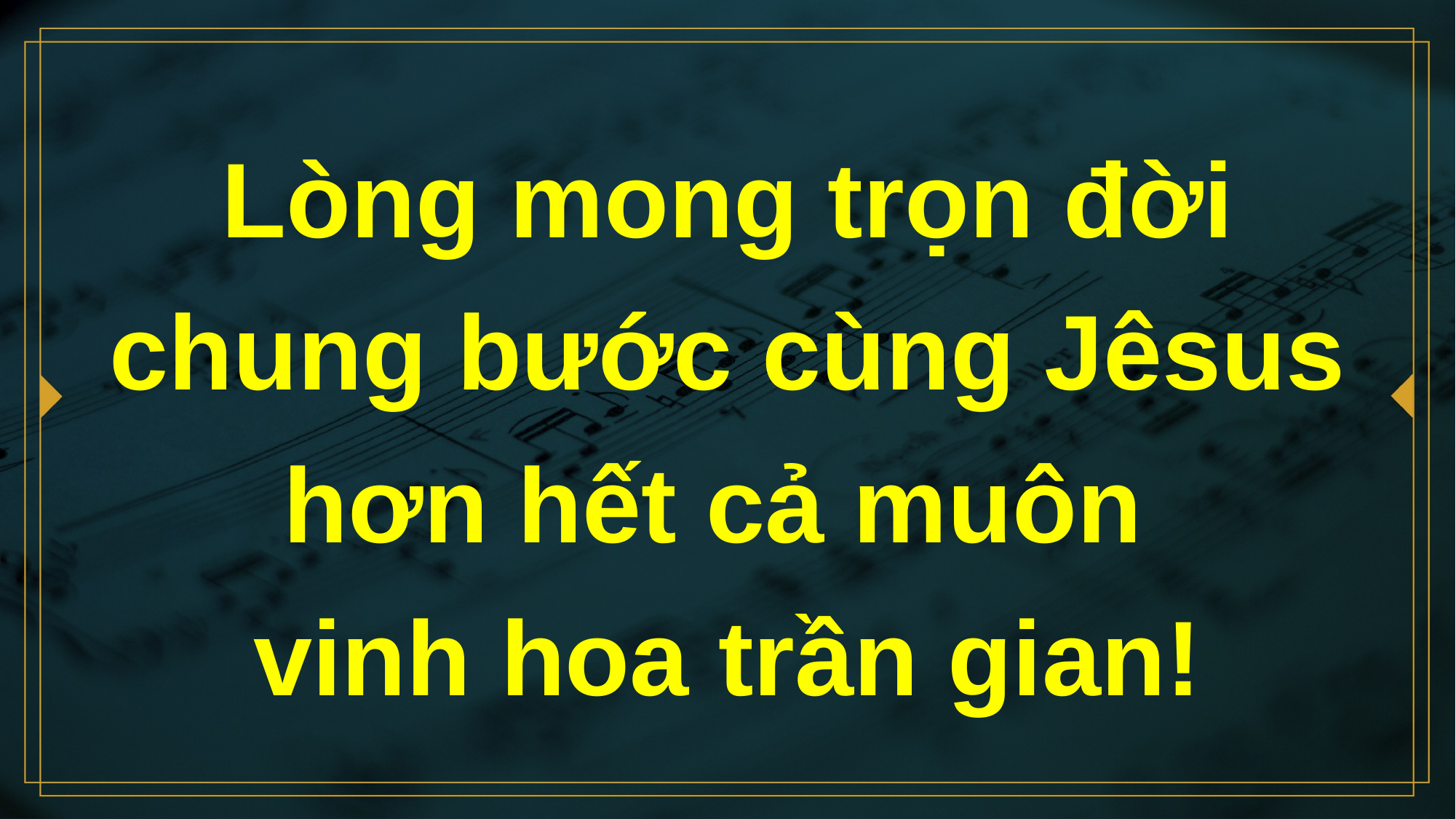

# Lòng mong trọn đời chung bước cùng Jêsus hơn hết cả muôn vinh hoa trần gian!